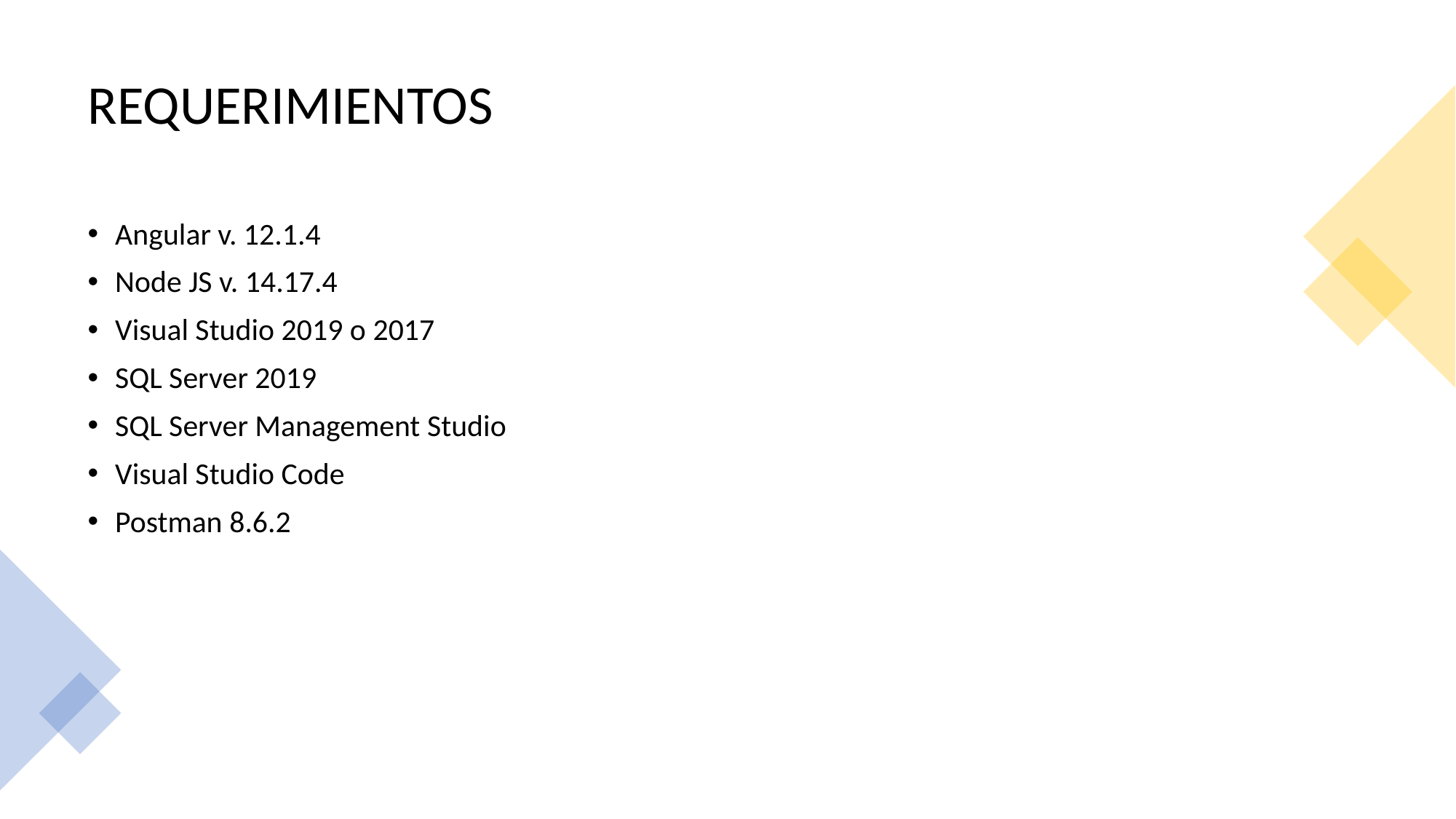

# REQUERIMIENTOS

Angular v. 12.1.4
Node JS v. 14.17.4
Visual Studio 2019 o 2017
SQL Server 2019
SQL Server Management Studio
Visual Studio Code
Postman 8.6.2